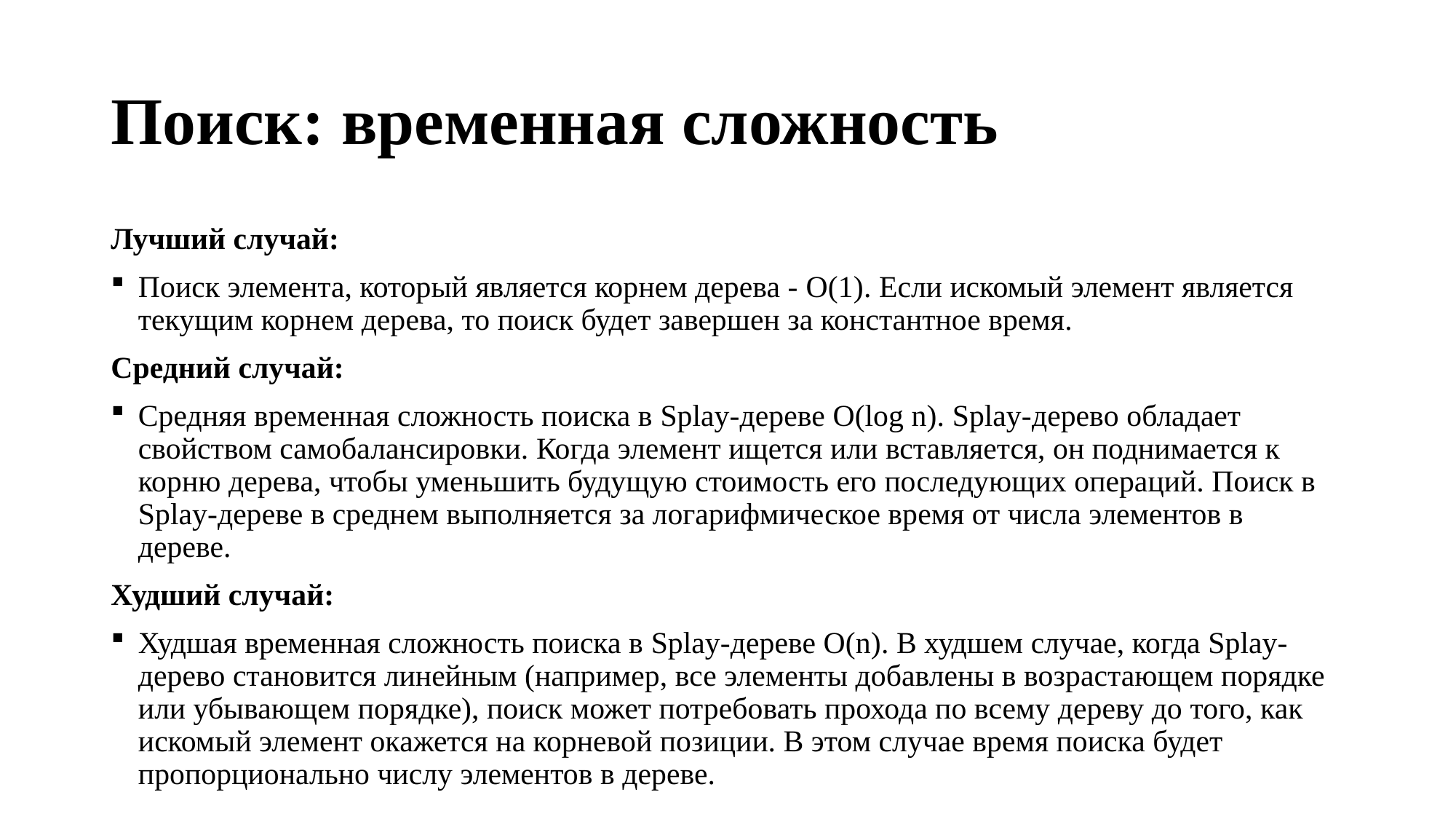

# Поиск: временная сложность
Лучший случай:
Поиск элемента, который является корнем дерева - O(1). Если искомый элемент является текущим корнем дерева, то поиск будет завершен за константное время.
Средний случай:
Средняя временная сложность поиска в Splay-дереве O(log n). Splay-дерево обладает свойством самобалансировки. Когда элемент ищется или вставляется, он поднимается к корню дерева, чтобы уменьшить будущую стоимость его последующих операций. Поиск в Splay-дереве в среднем выполняется за логарифмическое время от числа элементов в дереве.
Худший случай:
Худшая временная сложность поиска в Splay-дереве O(n). В худшем случае, когда Splay-дерево становится линейным (например, все элементы добавлены в возрастающем порядке или убывающем порядке), поиск может потребовать прохода по всему дереву до того, как искомый элемент окажется на корневой позиции. В этом случае время поиска будет пропорционально числу элементов в дереве.